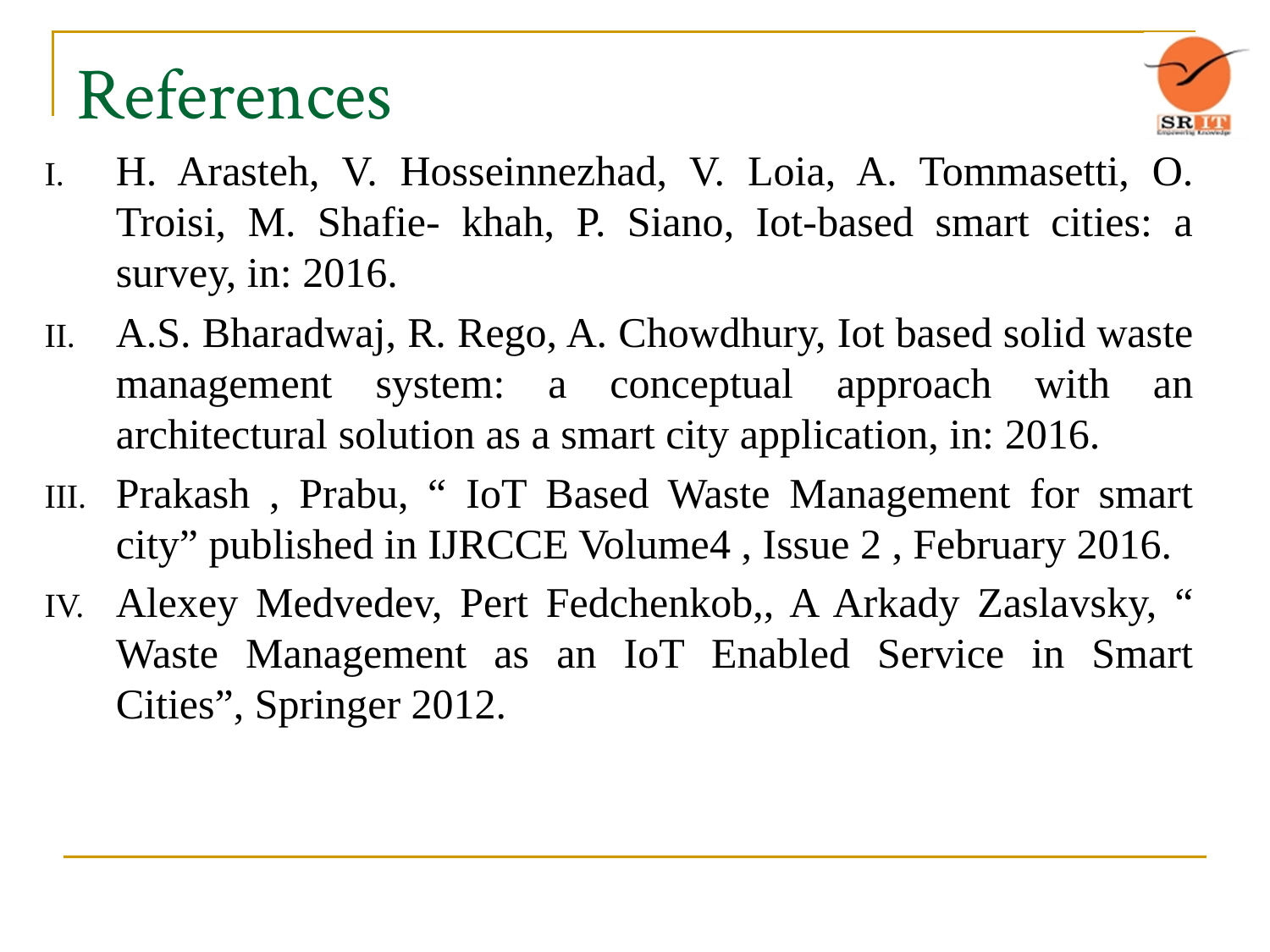

# References
H. Arasteh, V. Hosseinnezhad, V. Loia, A. Tommasetti, O. Troisi, M. Shafie- khah, P. Siano, Iot-based smart cities: a survey, in: 2016.
A.S. Bharadwaj, R. Rego, A. Chowdhury, Iot based solid waste management system: a conceptual approach with an architectural solution as a smart city application, in: 2016.
Prakash , Prabu, “ IoT Based Waste Management for smart city” published in IJRCCE Volume4 , Issue 2 , February 2016.
Alexey Medvedev, Pert Fedchenkob,, A Arkady Zaslavsky, “ Waste Management as an IoT Enabled Service in Smart Cities”, Springer 2012.